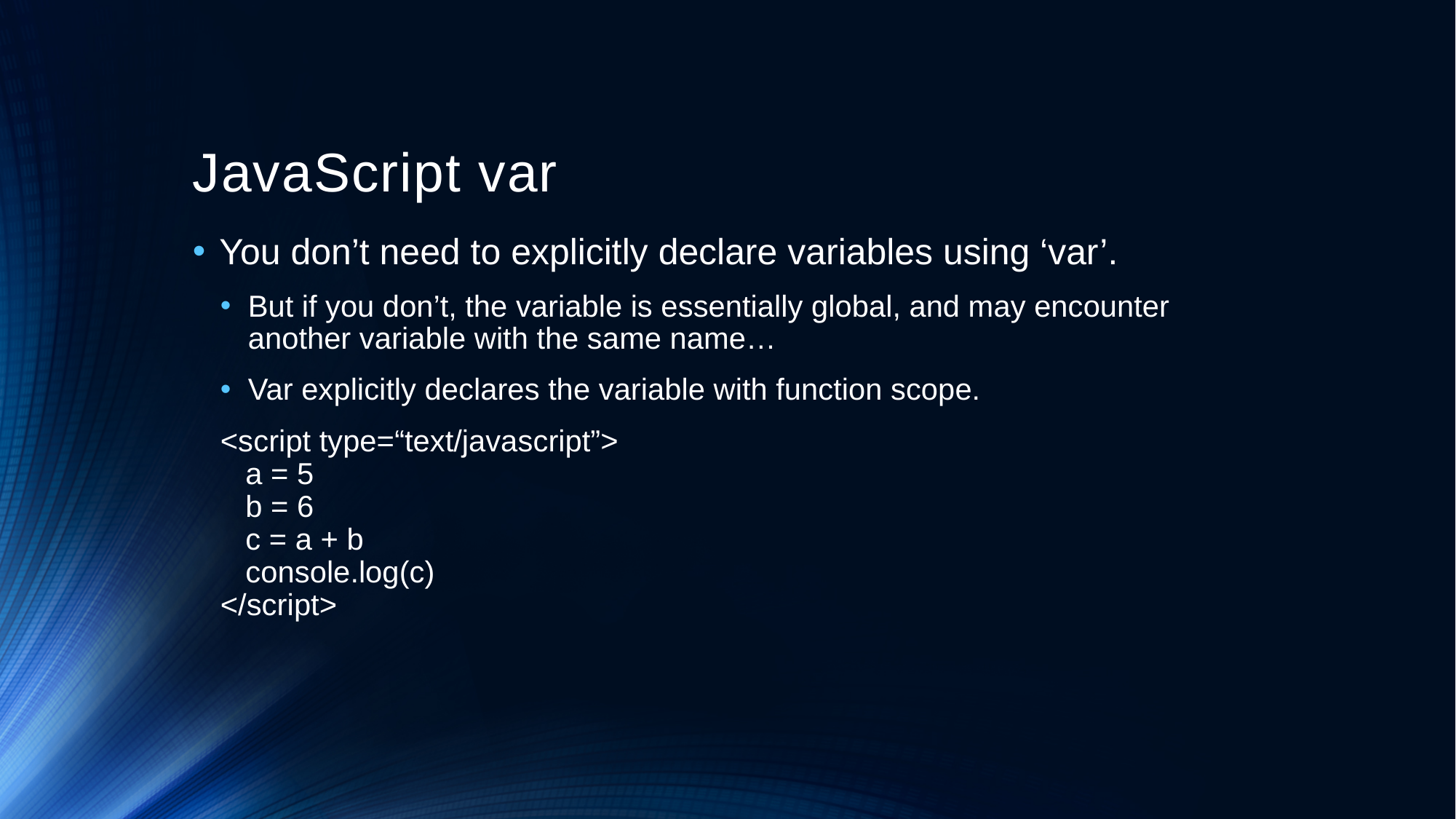

# JavaScript var
You don’t need to explicitly declare variables using ‘var’.
But if you don’t, the variable is essentially global, and may encounter another variable with the same name…
Var explicitly declares the variable with function scope.
<script type=“text/javascript”>
   a = 5
   b = 6
   c = a + b
   console.log(c)
</script>